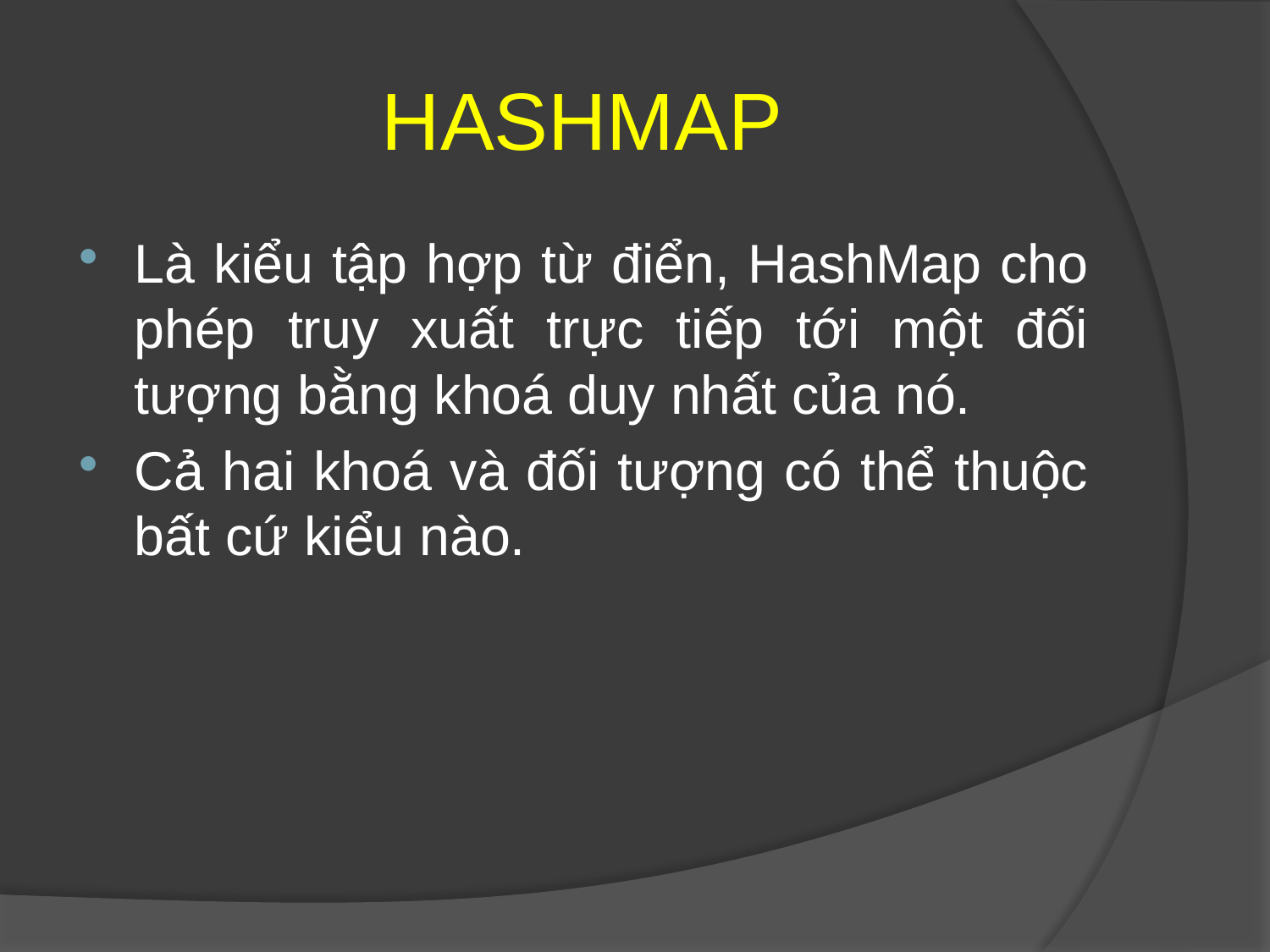

# HASHMAP
Là kiểu tập hợp từ điển, HashMap cho phép truy xuất trực tiếp tới một đối tượng bằng khoá duy nhất của nó.
Cả hai khoá và đối tượng có thể thuộc bất cứ kiểu nào.